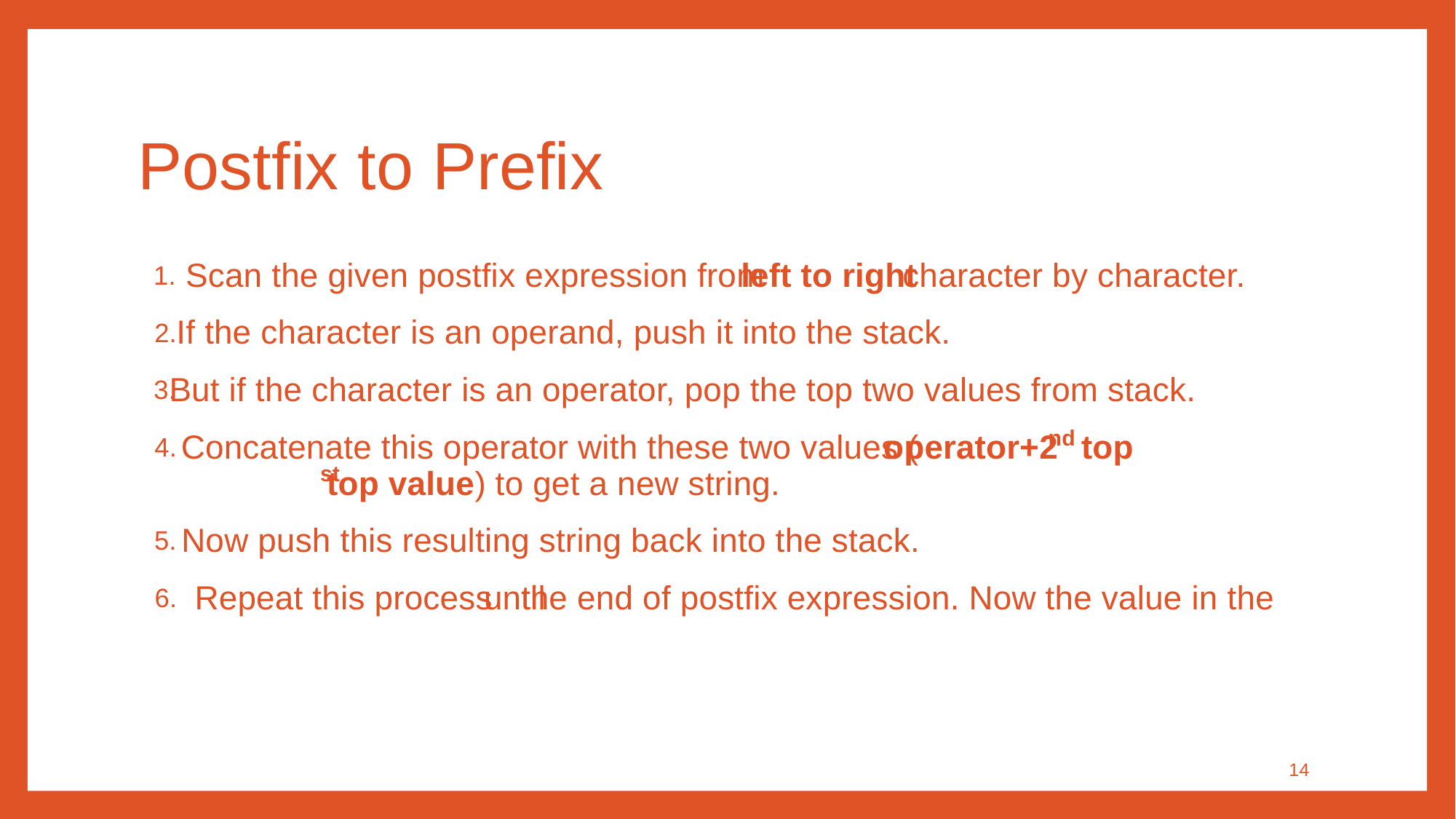

Postfix to Prefix
Scan the given postfix expression from
left to right
character by character.
1.
If the character is an operand, push it into the stack.
2.
But if the character is an operator, pop the top two values from stack.
3.
nd
Concatenate this operator with these two values (
operator+2
top
4.
st
top value) to get a new string.
Now push this resulting string back into the stack.
5.
Repeat this process
until
the end of postfix expression. Now the value in the
6.
14